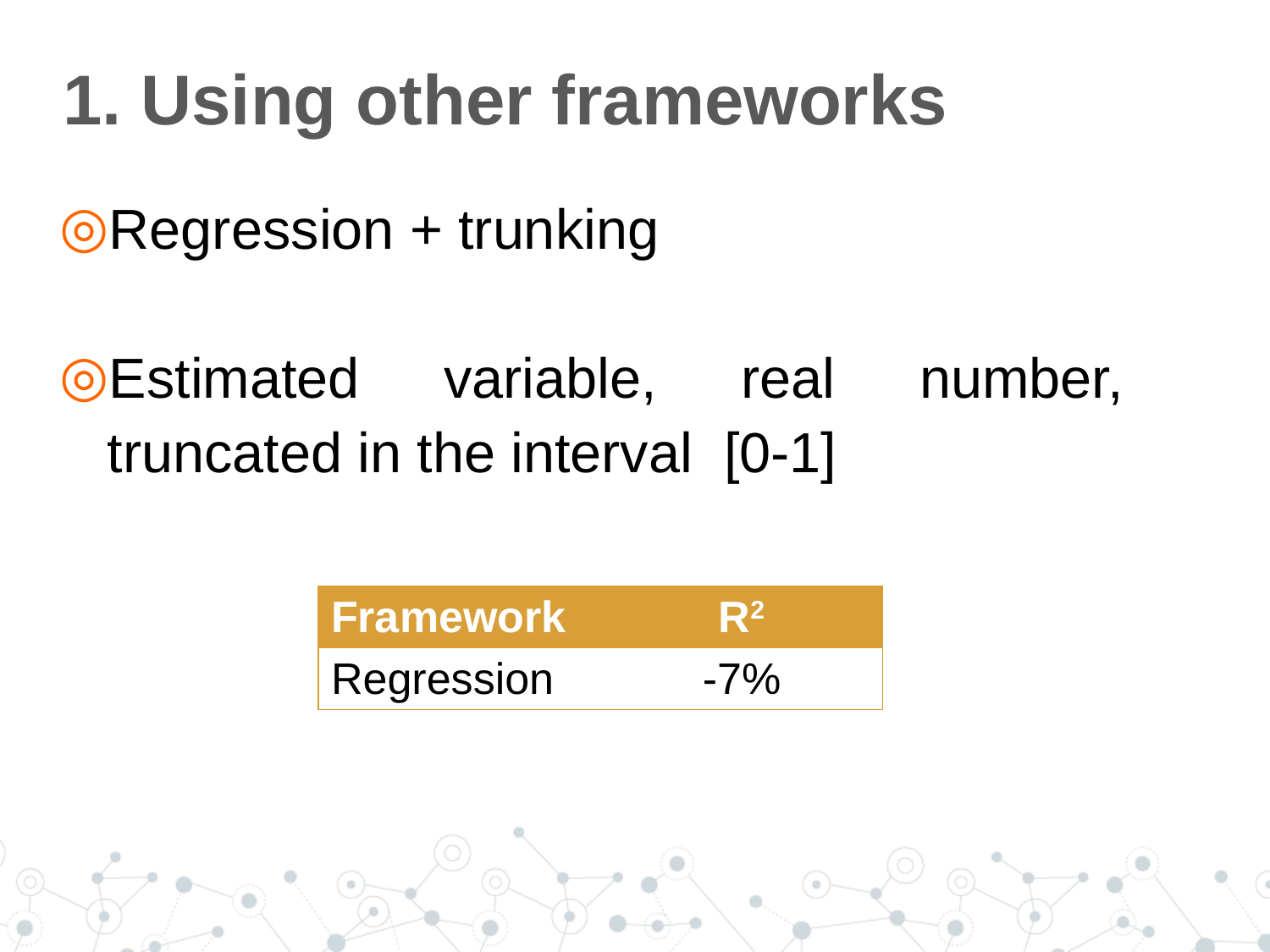

# 1. Using other frameworks

Regression + trunking

Estimated variable, real number, truncated in the interval  [0-1]

| Framework | R2 |
| --- | --- |
| Regression | -7% |